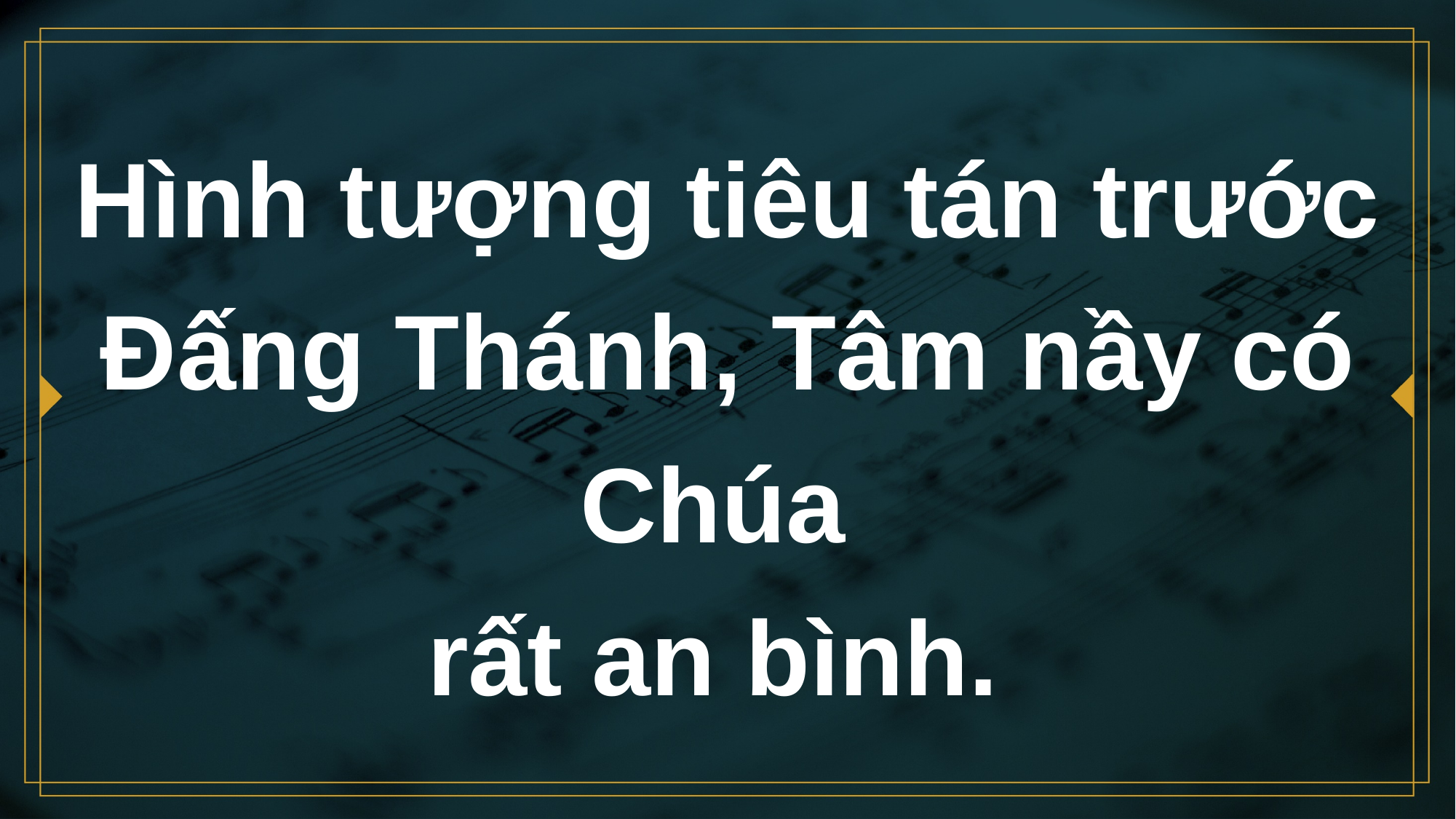

# Hình tượng tiêu tán trước Đấng Thánh, Tâm nầy có Chúa rất an bình.